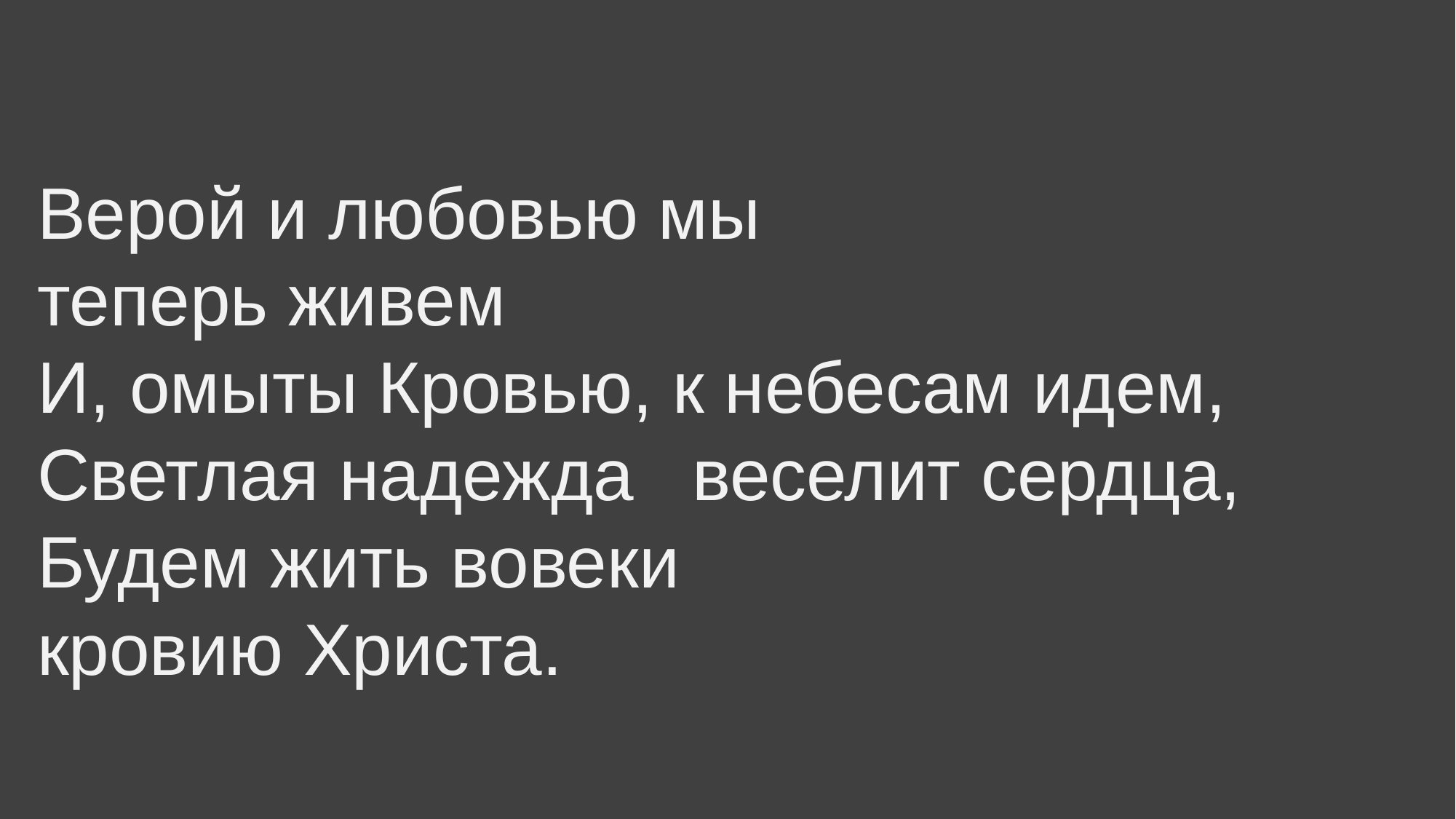

Верой и любовью мы
теперь живем
И, омыты Кровью, к небесам идем,
Светлая надежда	веселит сердца,
Будем жить вовеки
кровию Христа.